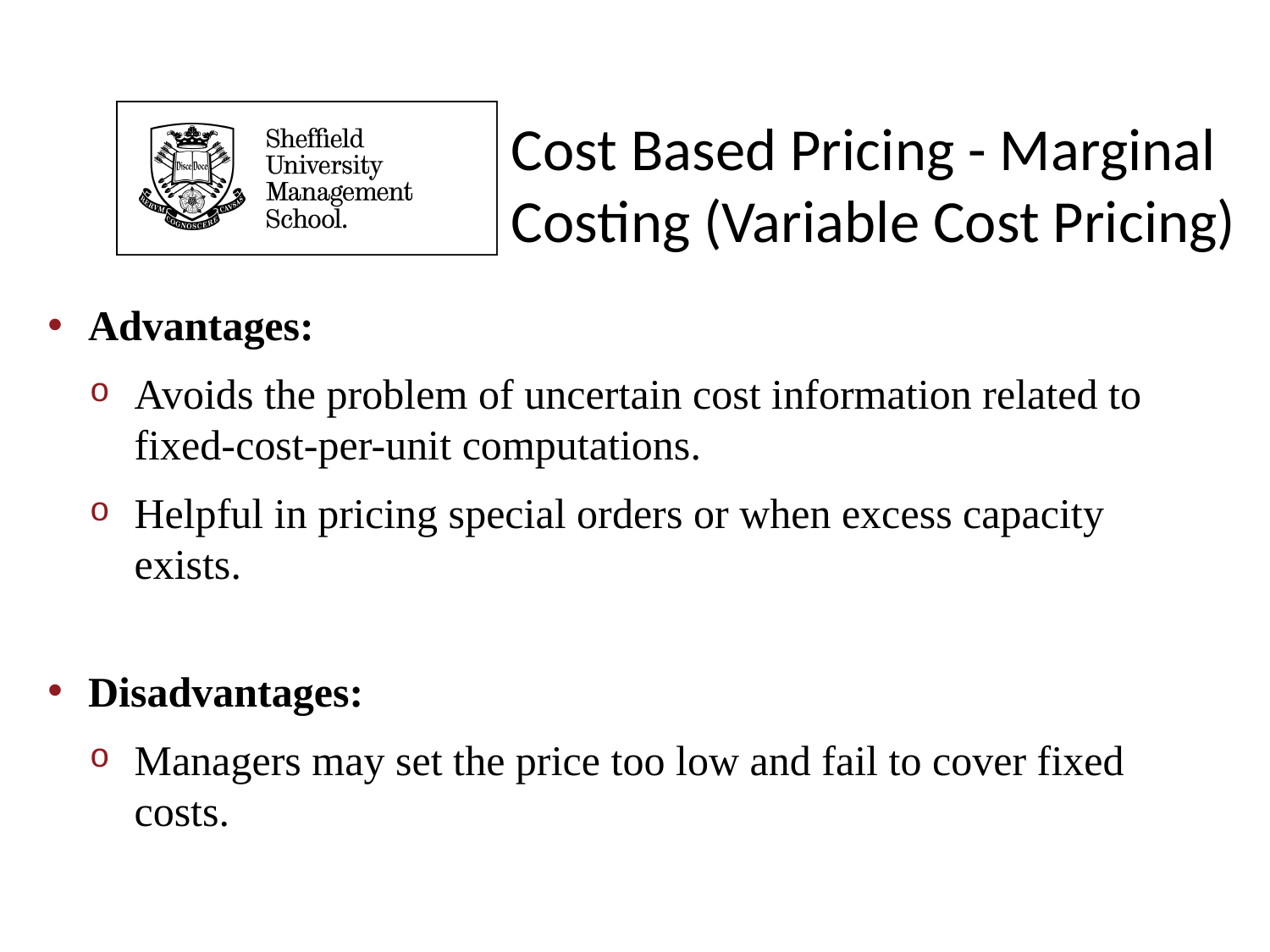

Cost Based Pricing - Marginal Costing (Variable Cost Pricing)
Advantages:
Avoids the problem of uncertain cost information related to fixed-cost-per-unit computations.
Helpful in pricing special orders or when excess capacity exists.

Disadvantages:
Managers may set the price too low and fail to cover fixed costs.